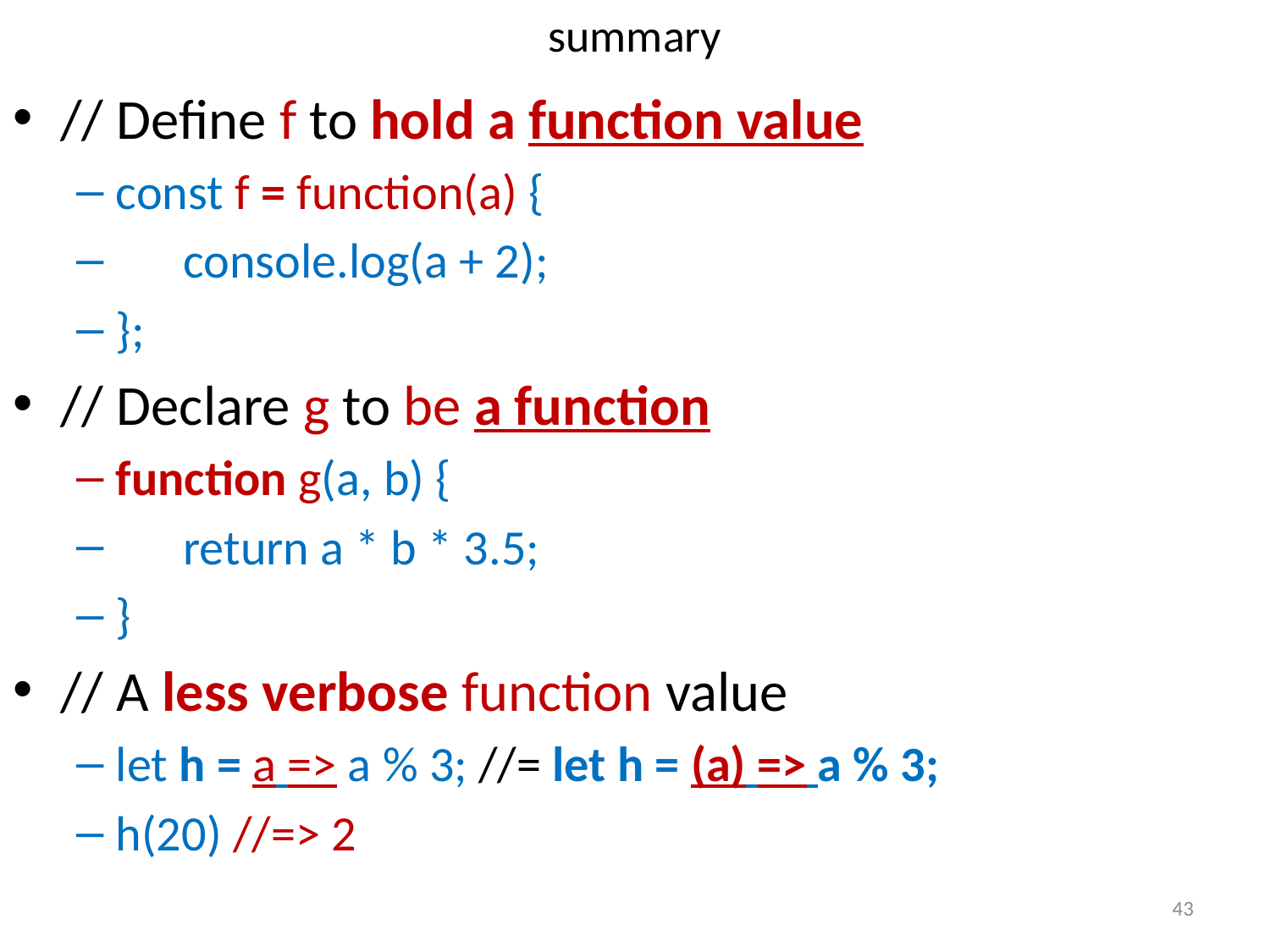

# summary
// Define f to hold a function value
const f = function(a) {
      console.log(a + 2);
};
// Declare g to be a function
function g(a, b) {
      return a * b * 3.5;
}
// A less verbose function value
let h = a => a % 3; //= let h = (a) => a % 3;
h(20) //=> 2
43